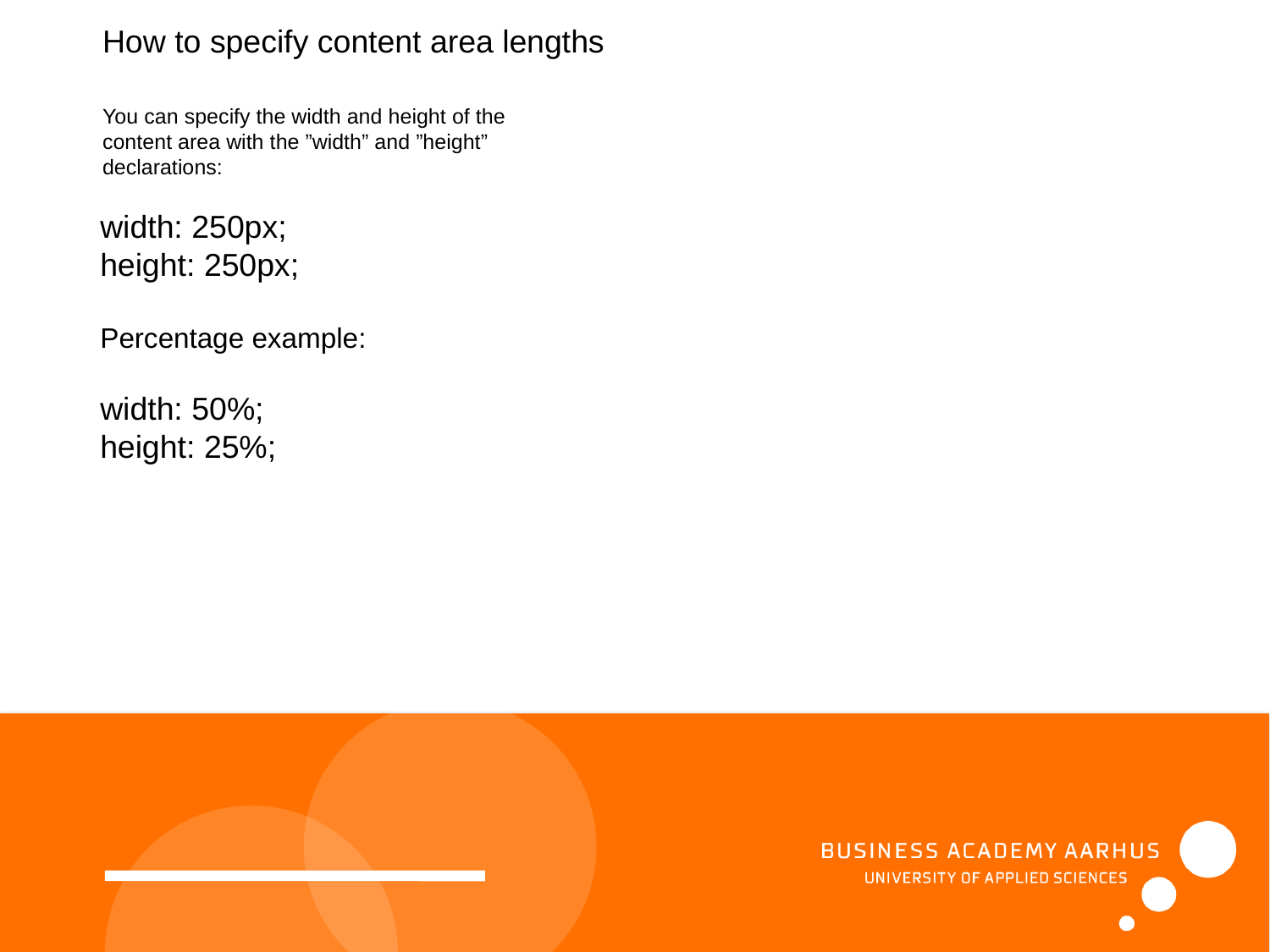

How to specify content area lengths

You can specify the width and height of the content area with the ”width” and ”height” declarations:

width: 250px;
height: 250px;

Percentage example:

width: 50%;
height: 25%;